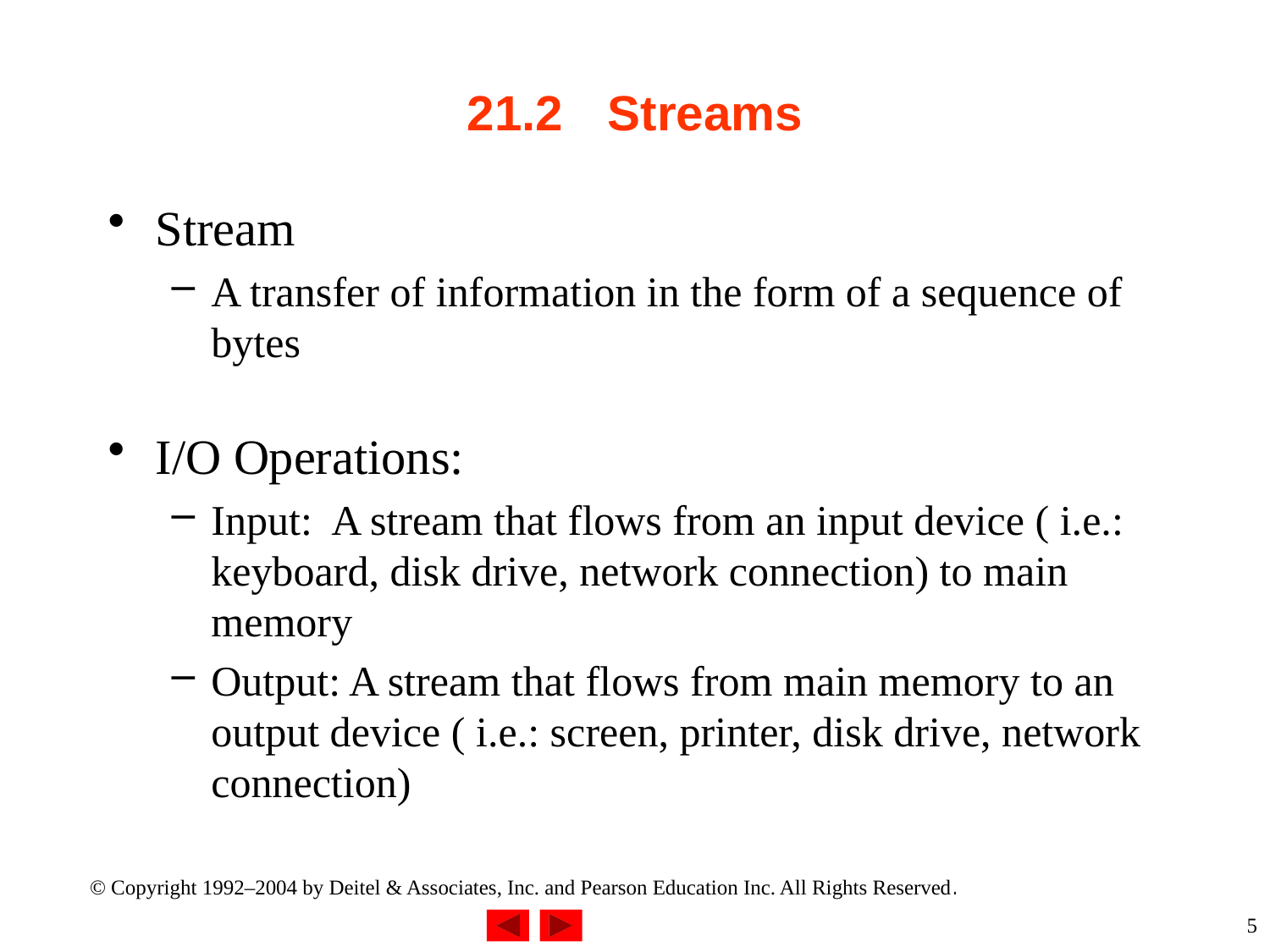

# 21.2 	 Streams
Stream
A transfer of information in the form of a sequence of bytes

I/O Operations:
Input:  A stream that flows from an input device ( i.e.: keyboard, disk drive, network connection) to main memory
Output: A stream that flows from main memory to an output device ( i.e.: screen, printer, disk drive, network connection)